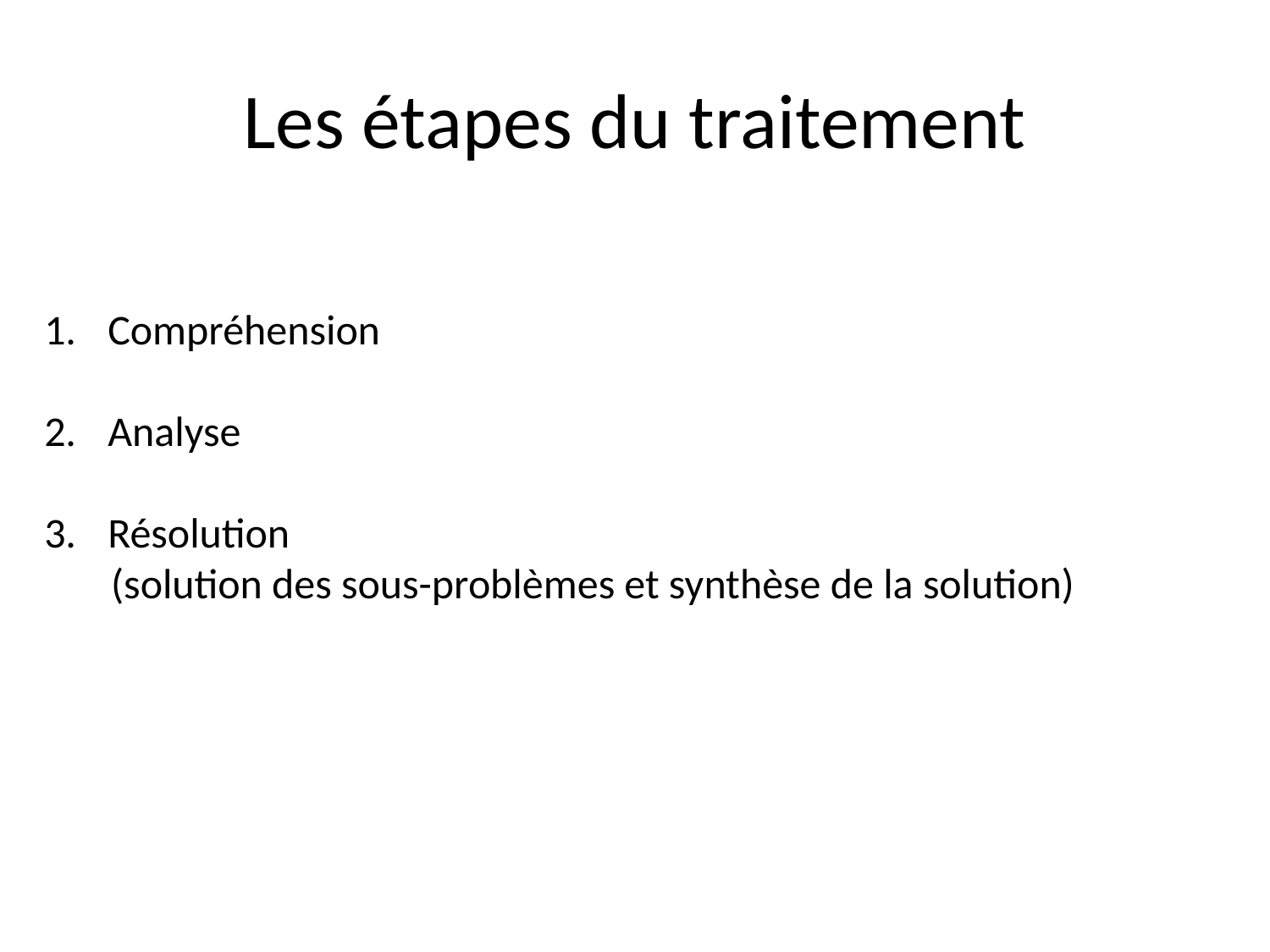

# Les étapes du traitement
Compréhension

Analyse

Résolution
       (solution des sous-problèmes et synthèse de la solution)